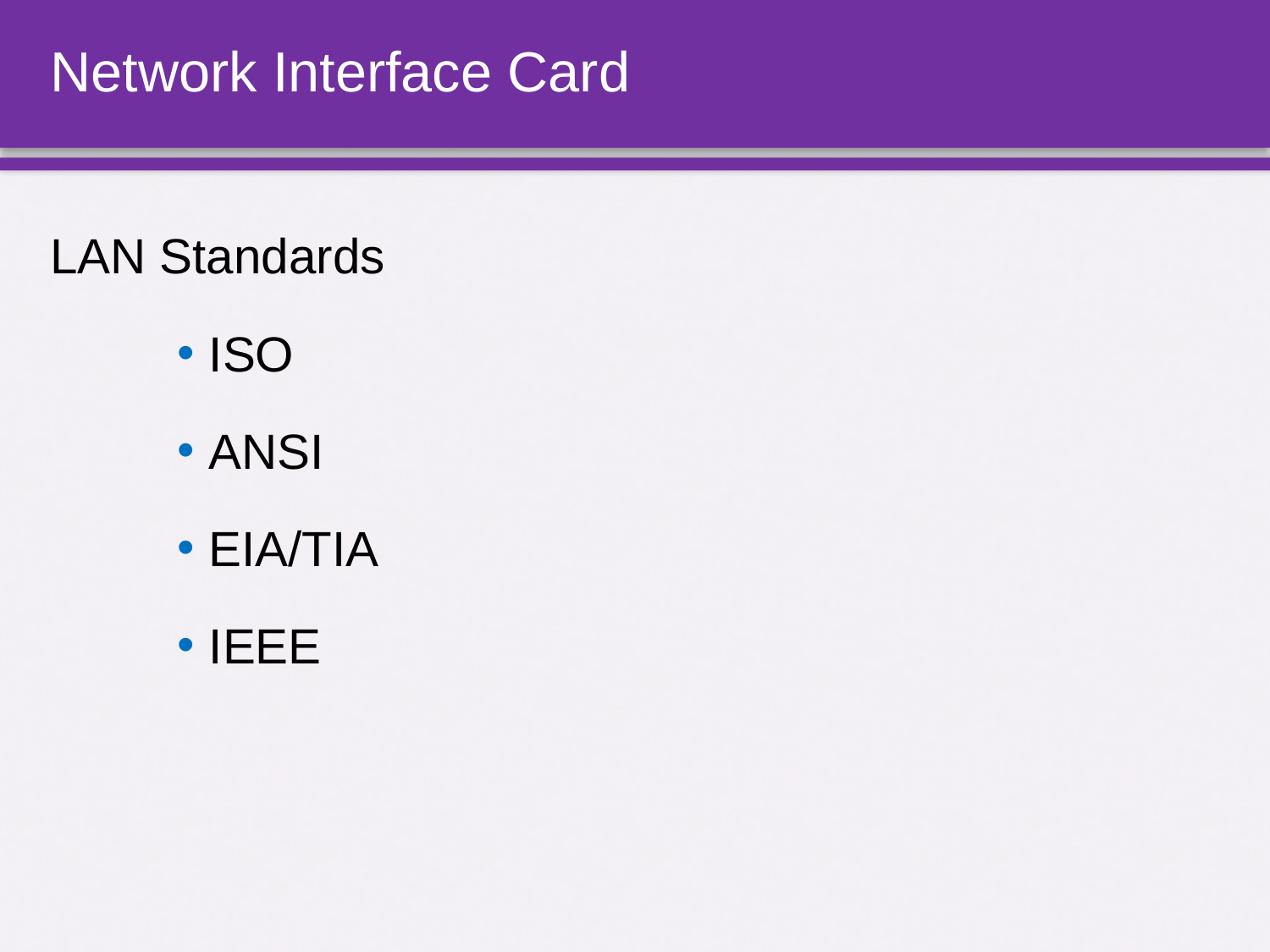

# Network Interface Card
LAN Standards
ISO
ANSI
EIA/TIA
IEEE